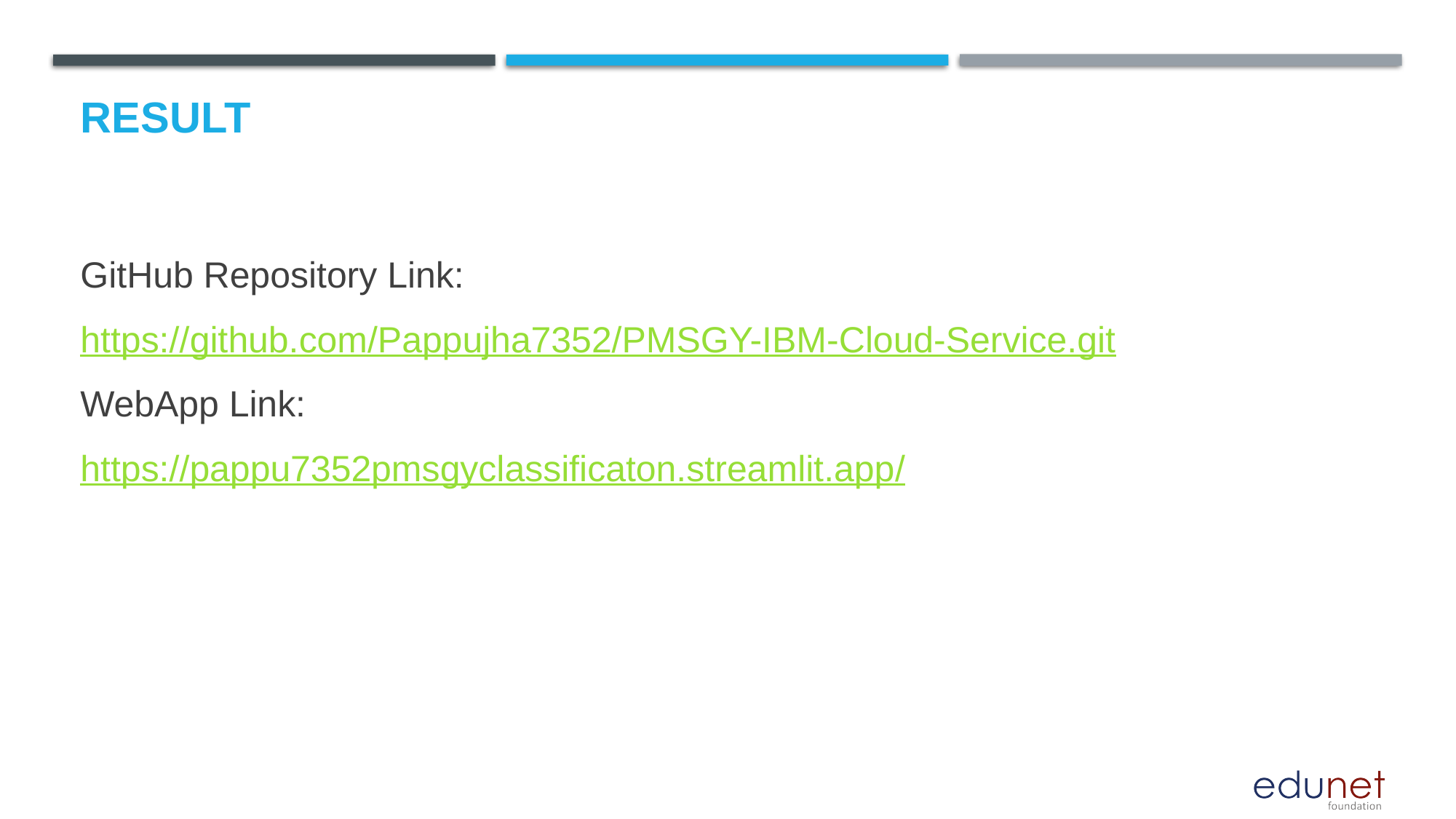

# Result
GitHub Repository Link:
https://github.com/Pappujha7352/PMSGY-IBM-Cloud-Service.git
WebApp Link:
https://pappu7352pmsgyclassificaton.streamlit.app/